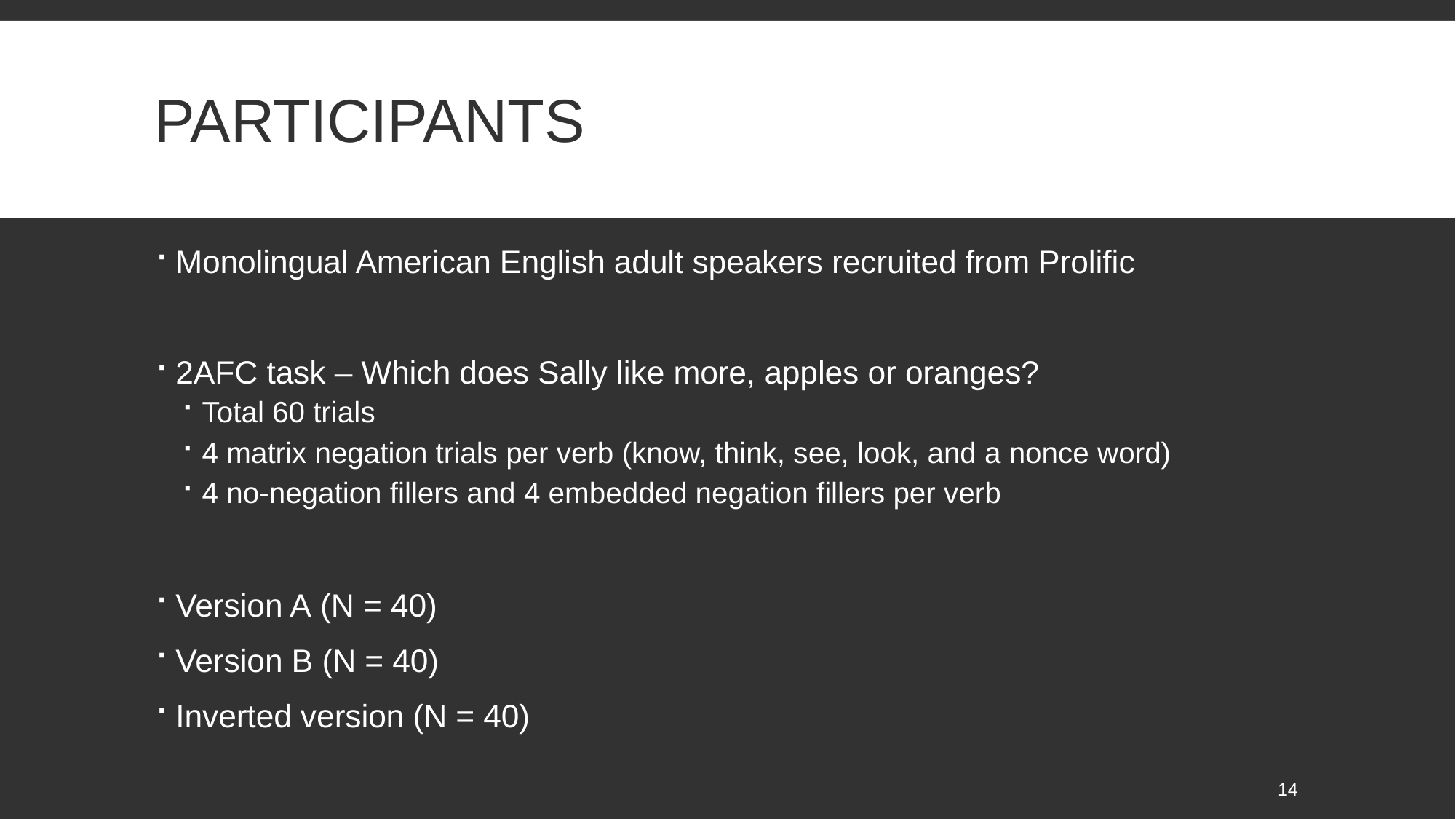

# Participants
Monolingual American English adult speakers recruited from Prolific

2AFC task – Which does Sally like more, apples or oranges?
Total 60 trials
4 matrix negation trials per verb (know, think, see, look, and a nonce word)
4 no-negation fillers and 4 embedded negation fillers per verb

Version A (N = 40)
Version B (N = 40)
Inverted version (N = 40)
14